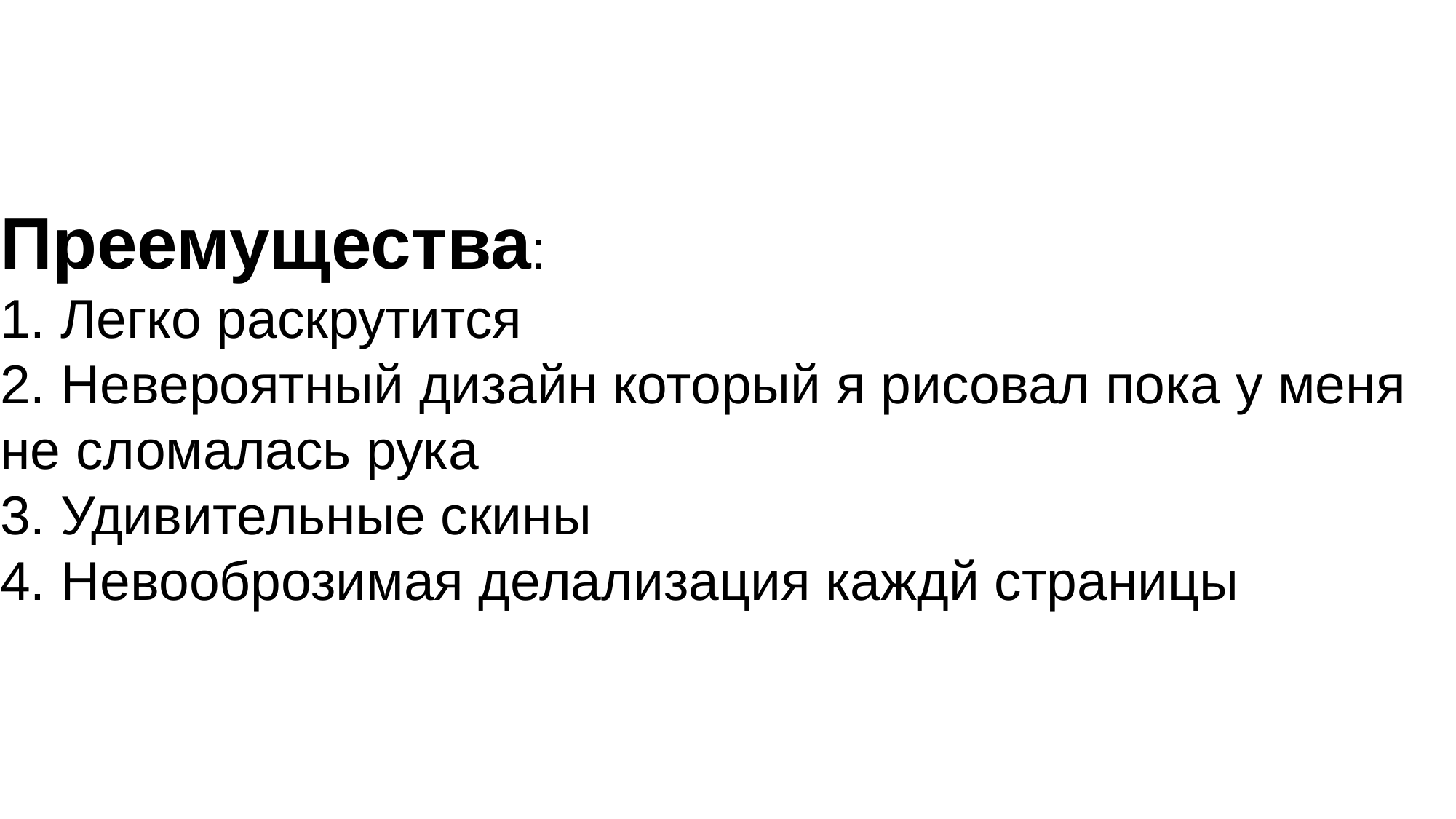

# Преемущества: 1. Легко раскрутится 2. Невероятный дизайн который я рисовал пока у меня не сломалась рука 3. Удивительные скины 4. Невооброзимая делализация каждй страницы